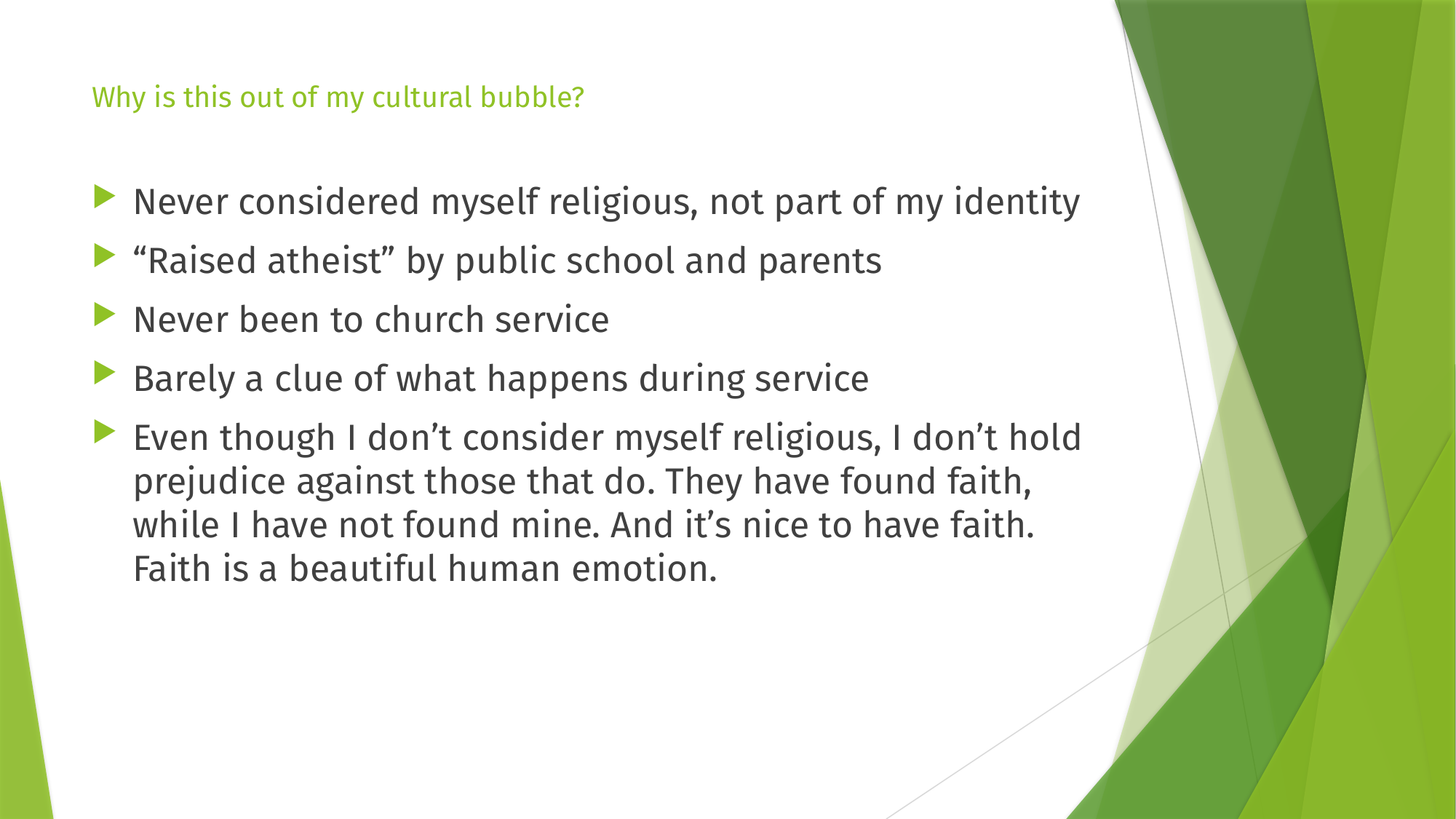

# Why is this out of my cultural bubble?
Never considered myself religious, not part of my identity
“Raised atheist” by public school and parents
Never been to church service
Barely a clue of what happens during service
Even though I don’t consider myself religious, I don’t hold prejudice against those that do. They have found faith, while I have not found mine. And it’s nice to have faith. Faith is a beautiful human emotion.